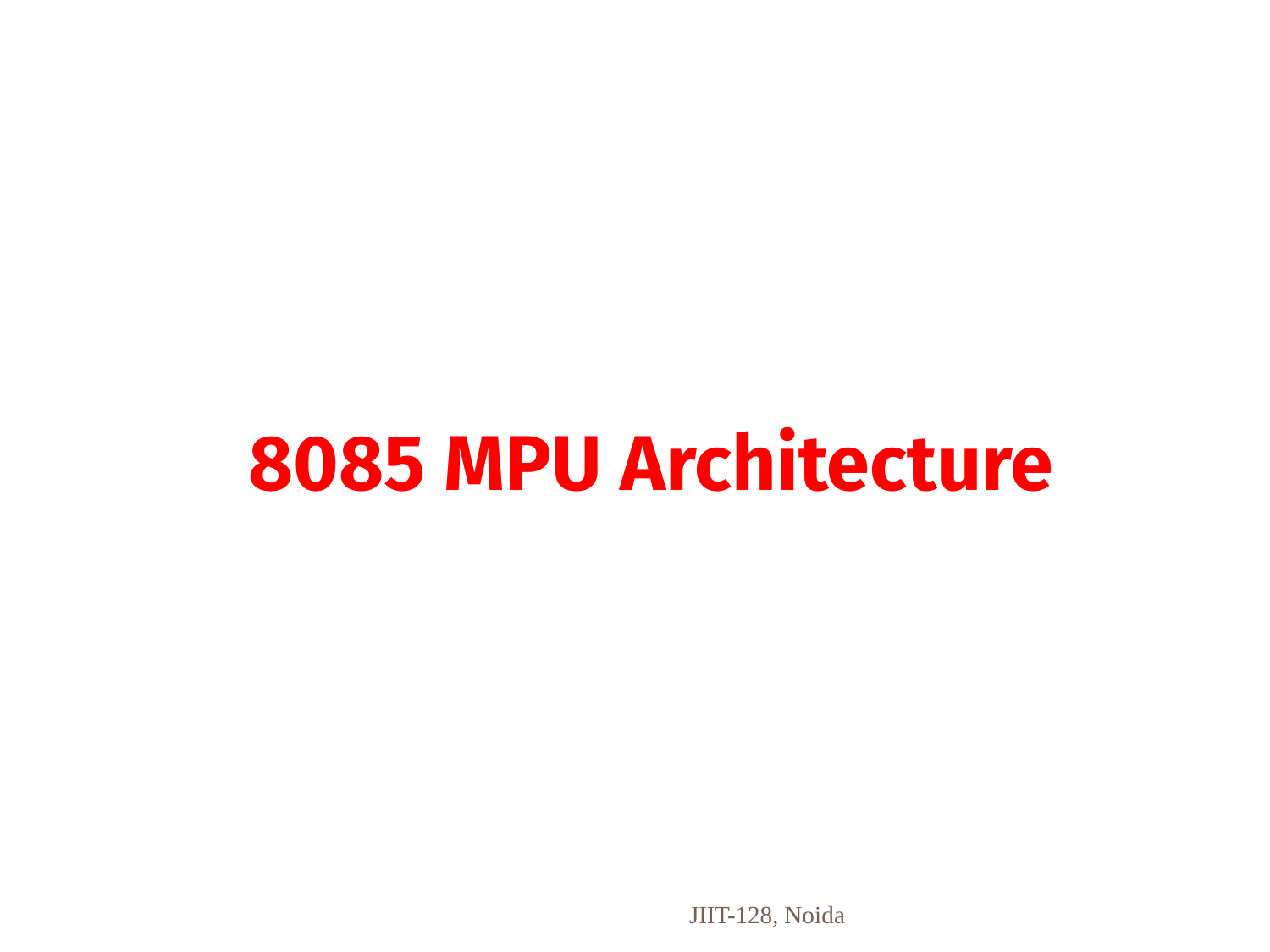

# 8085 MPU Architecture
1
JIIT-128, Noida